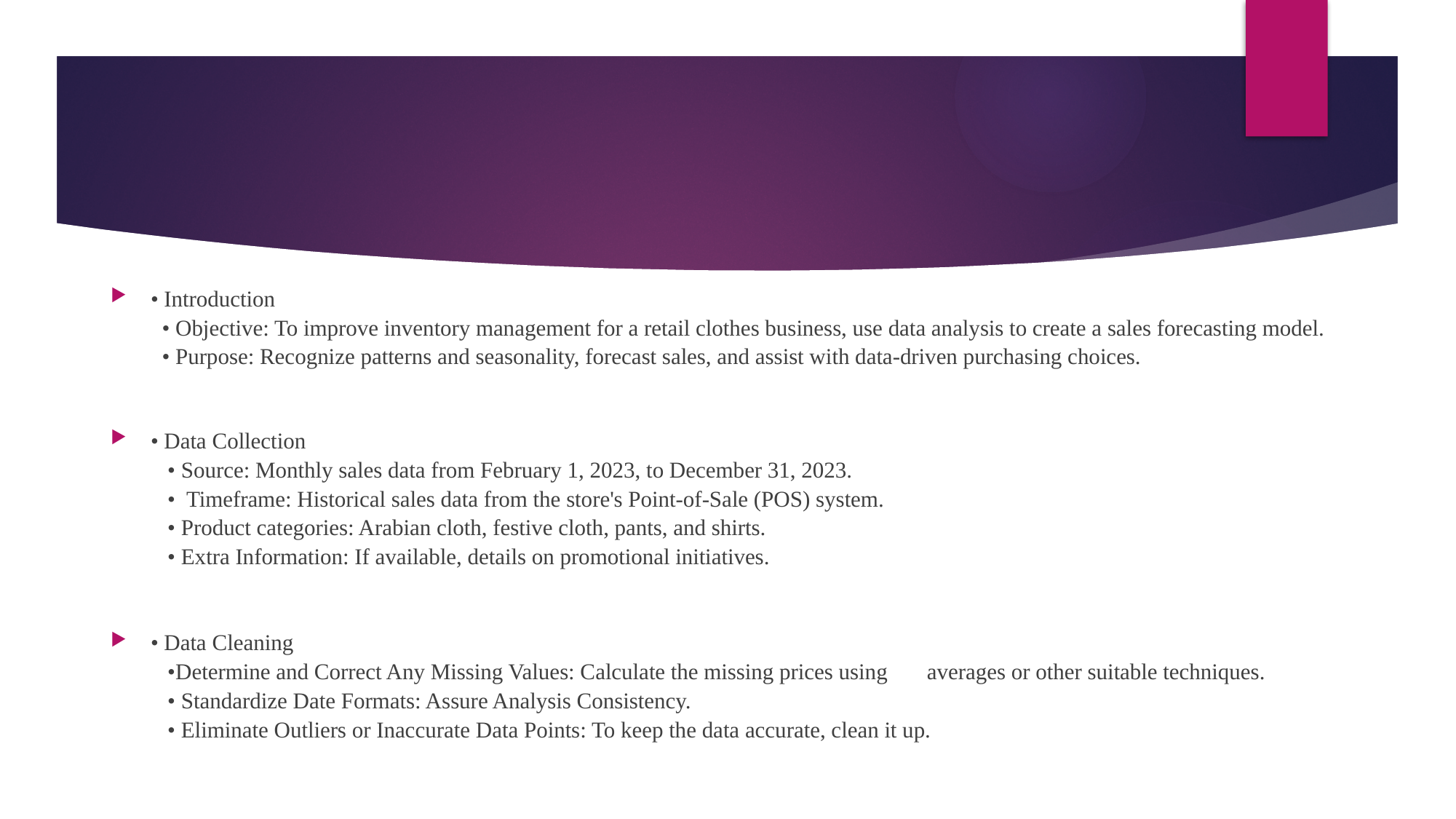

• Introduction
  • Objective: To improve inventory management for a retail clothes business, use data analysis to create a sales forecasting model.
  • Purpose: Recognize patterns and seasonality, forecast sales, and assist with data-driven purchasing choices.
• Data Collection
   • Source: Monthly sales data from February 1, 2023, to December 31, 2023. 
   •  Timeframe: Historical sales data from the store's Point-of-Sale (POS) system.
   • Product categories: Arabian cloth, festive cloth, pants, and shirts.
   • Extra Information: If available, details on promotional initiatives.
• Data Cleaning
   •Determine and Correct Any Missing Values: Calculate the missing prices using       averages or other suitable techniques.
   • Standardize Date Formats: Assure Analysis Consistency.
   • Eliminate Outliers or Inaccurate Data Points: To keep the data accurate, clean it up.